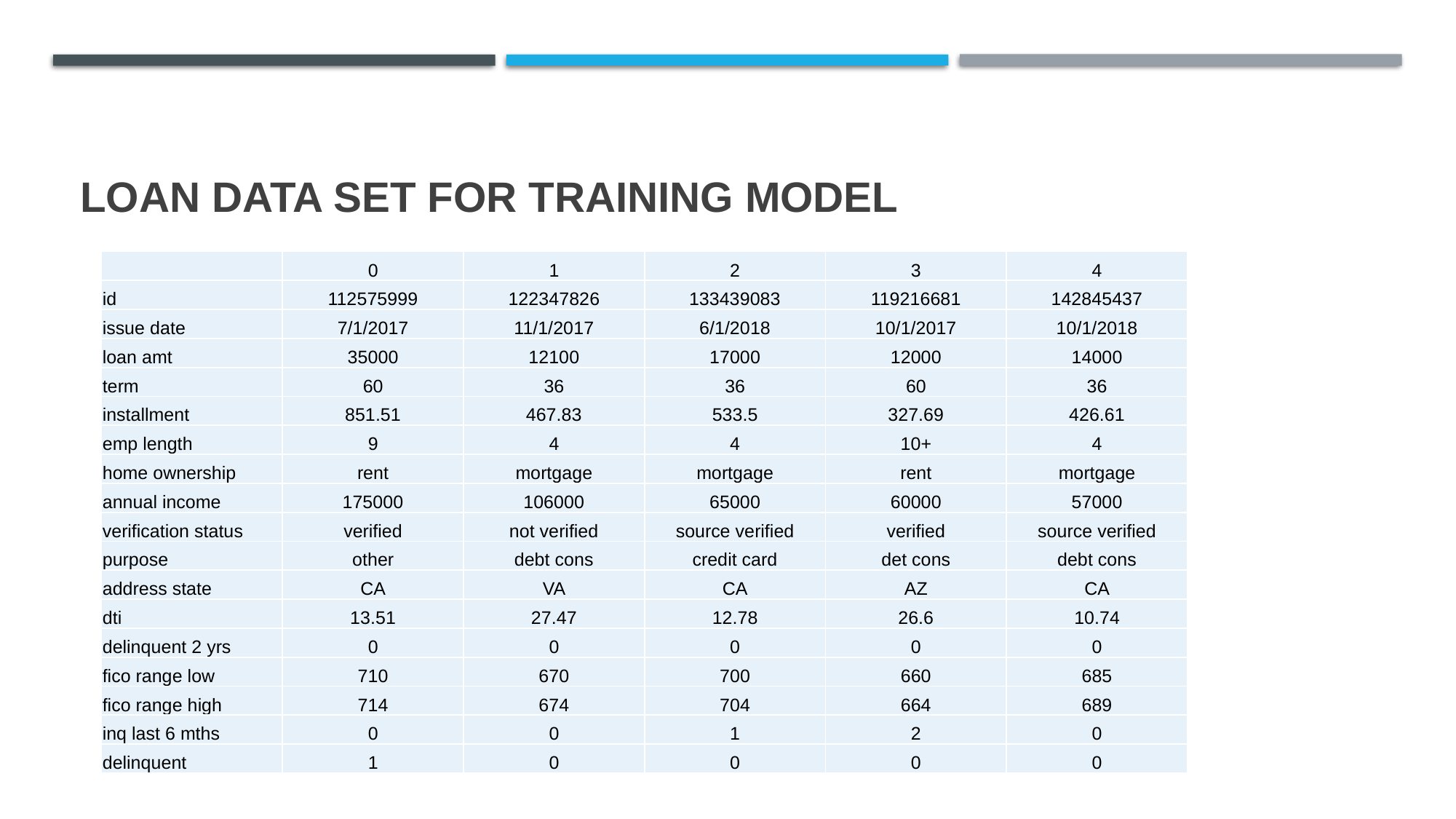

# Loan Data Set for Training Model
|  | 0 | 1 | 2 | 3 | 4 |
| --- | --- | --- | --- | --- | --- |
| id | 112575999 | 122347826 | 133439083 | 119216681 | 142845437 |
| issue date | 7/1/2017 | 11/1/2017 | 6/1/2018 | 10/1/2017 | 10/1/2018 |
| loan amt | 35000 | 12100 | 17000 | 12000 | 14000 |
| term | 60 | 36 | 36 | 60 | 36 |
| installment | 851.51 | 467.83 | 533.5 | 327.69 | 426.61 |
| emp length | 9 | 4 | 4 | 10+ | 4 |
| home ownership | rent | mortgage | mortgage | rent | mortgage |
| annual income | 175000 | 106000 | 65000 | 60000 | 57000 |
| verification status | verified | not verified | source verified | verified | source verified |
| purpose | other | debt cons | credit card | det cons | debt cons |
| address state | CA | VA | CA | AZ | CA |
| dti | 13.51 | 27.47 | 12.78 | 26.6 | 10.74 |
| delinquent 2 yrs | 0 | 0 | 0 | 0 | 0 |
| fico range low | 710 | 670 | 700 | 660 | 685 |
| fico range high | 714 | 674 | 704 | 664 | 689 |
| inq last 6 mths | 0 | 0 | 1 | 2 | 0 |
| delinquent | 1 | 0 | 0 | 0 | 0 |